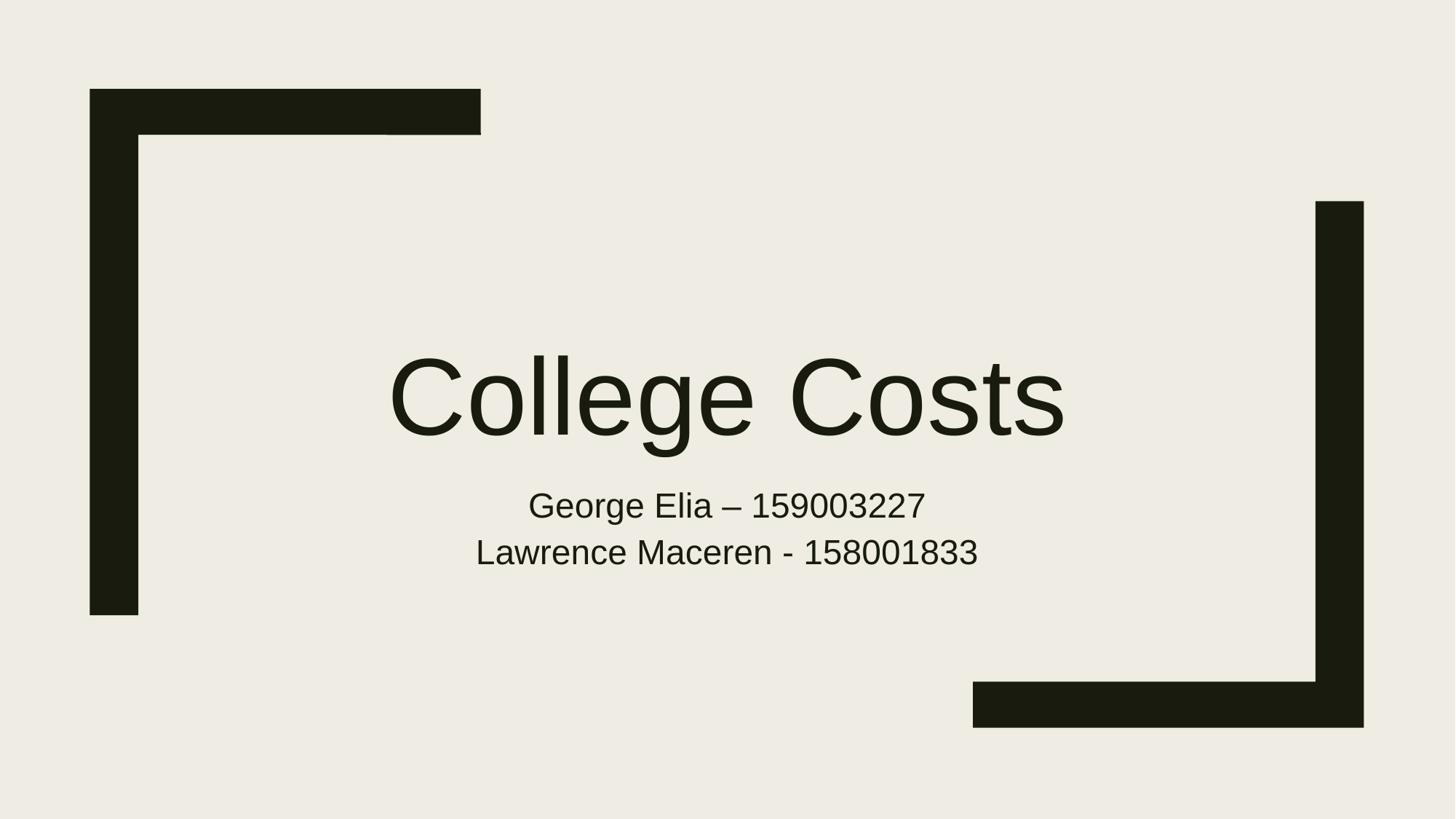

# College Costs
George Elia – 159003227
Lawrence Maceren - 158001833